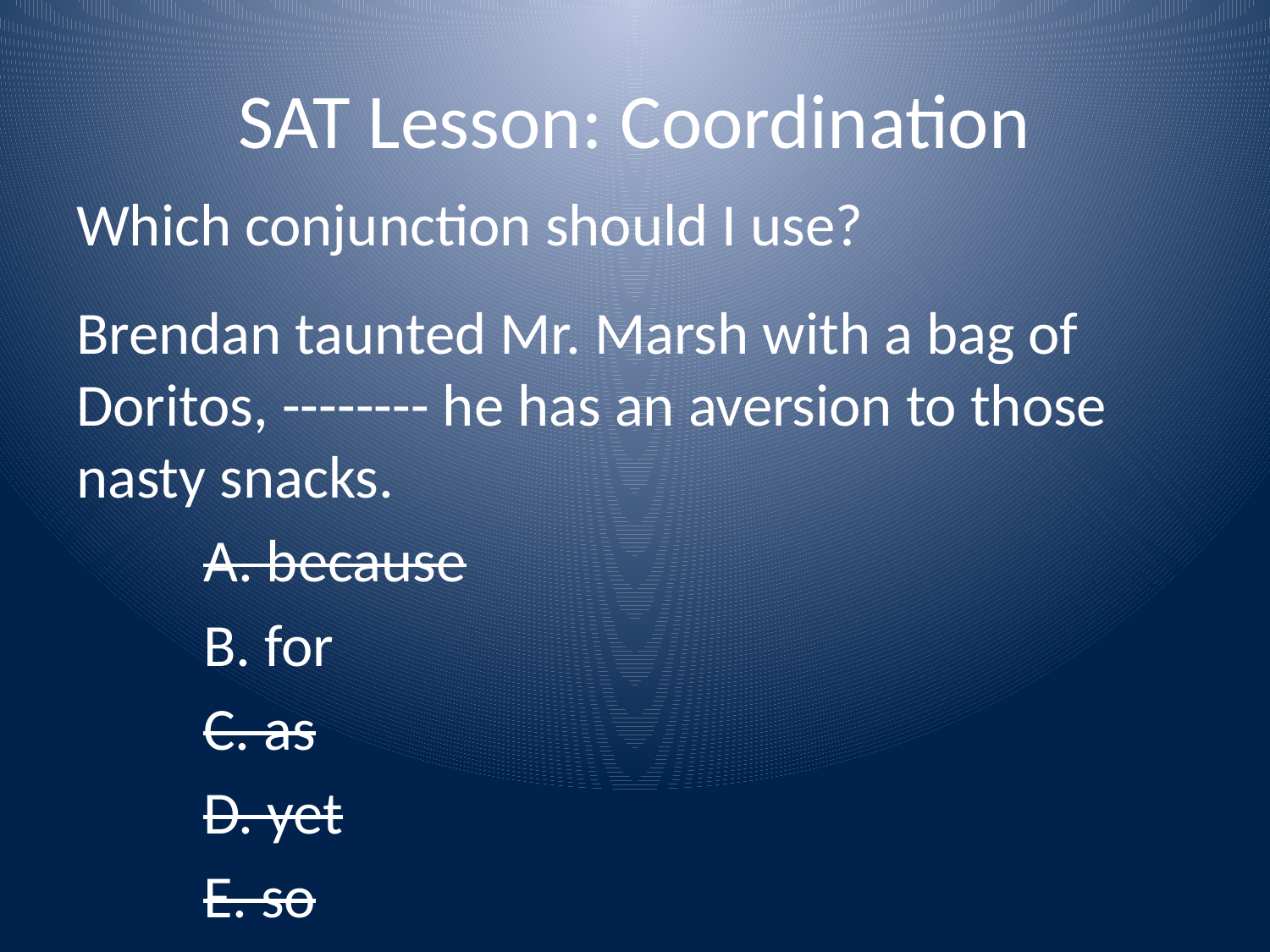

# SAT Lesson: Coordination
Which conjunction should I use?

Brendan taunted Mr. Marsh with a bag of Doritos, -------- he has an aversion to those nasty snacks.
	A. because
	B. for
	C. as
	D. yet
	E. so